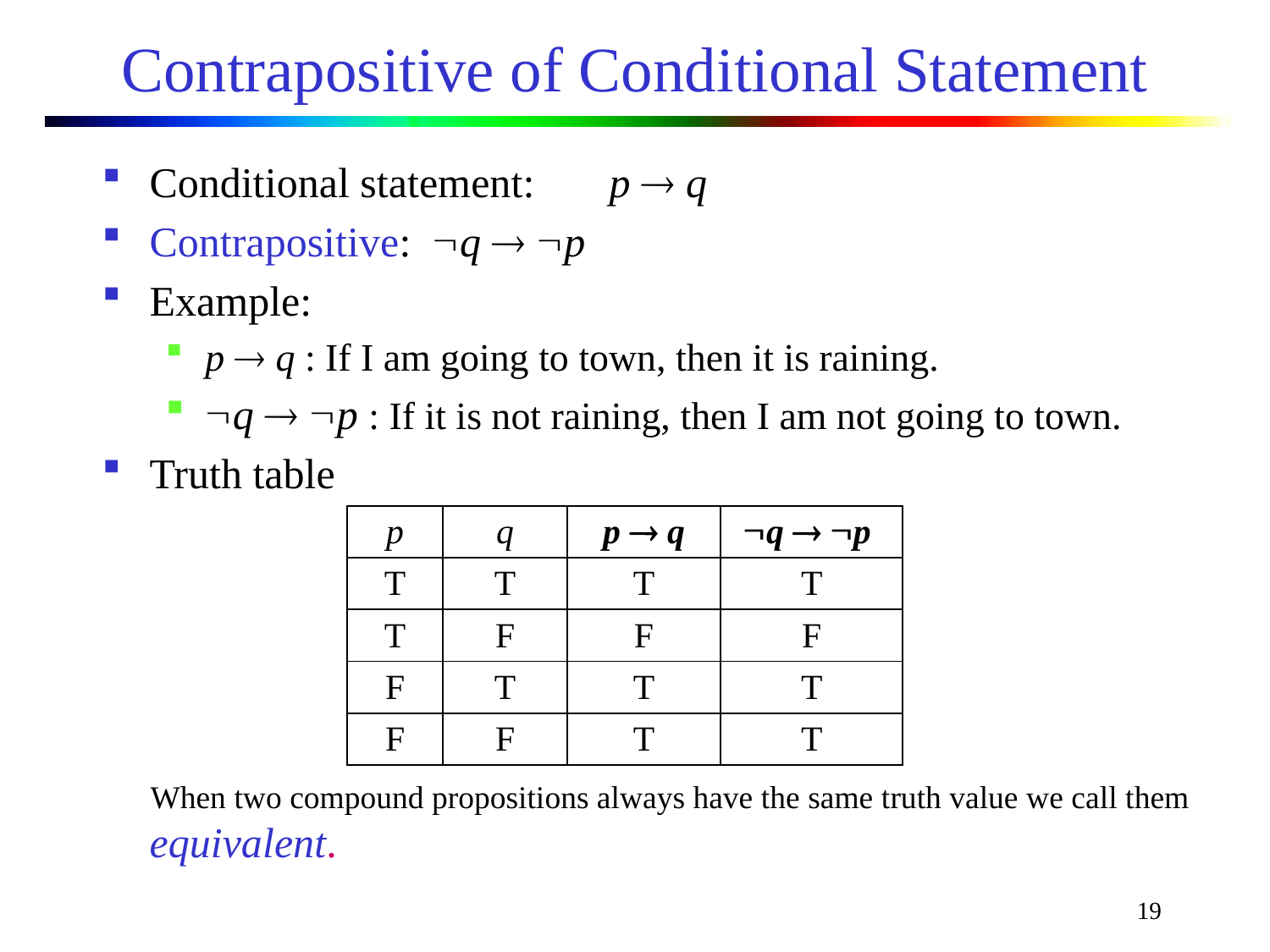

# Contrapositive of Conditional Statement
Conditional statement:       p → q
Contrapositive:  ¬q → ¬p
Example:
p → q : If I am going to town, then it is raining.
¬q → ¬p : If it is not raining, then I am not going to town.
Truth table

      When two compound propositions always have the same truth value we call them equivalent.

| p | q | p → q | ¬q → ¬p |
| --- | --- | --- | --- |
| T | T | T | T |
| T | F | F | F |
| F | T | T | T |
| F | F | T | T |
19